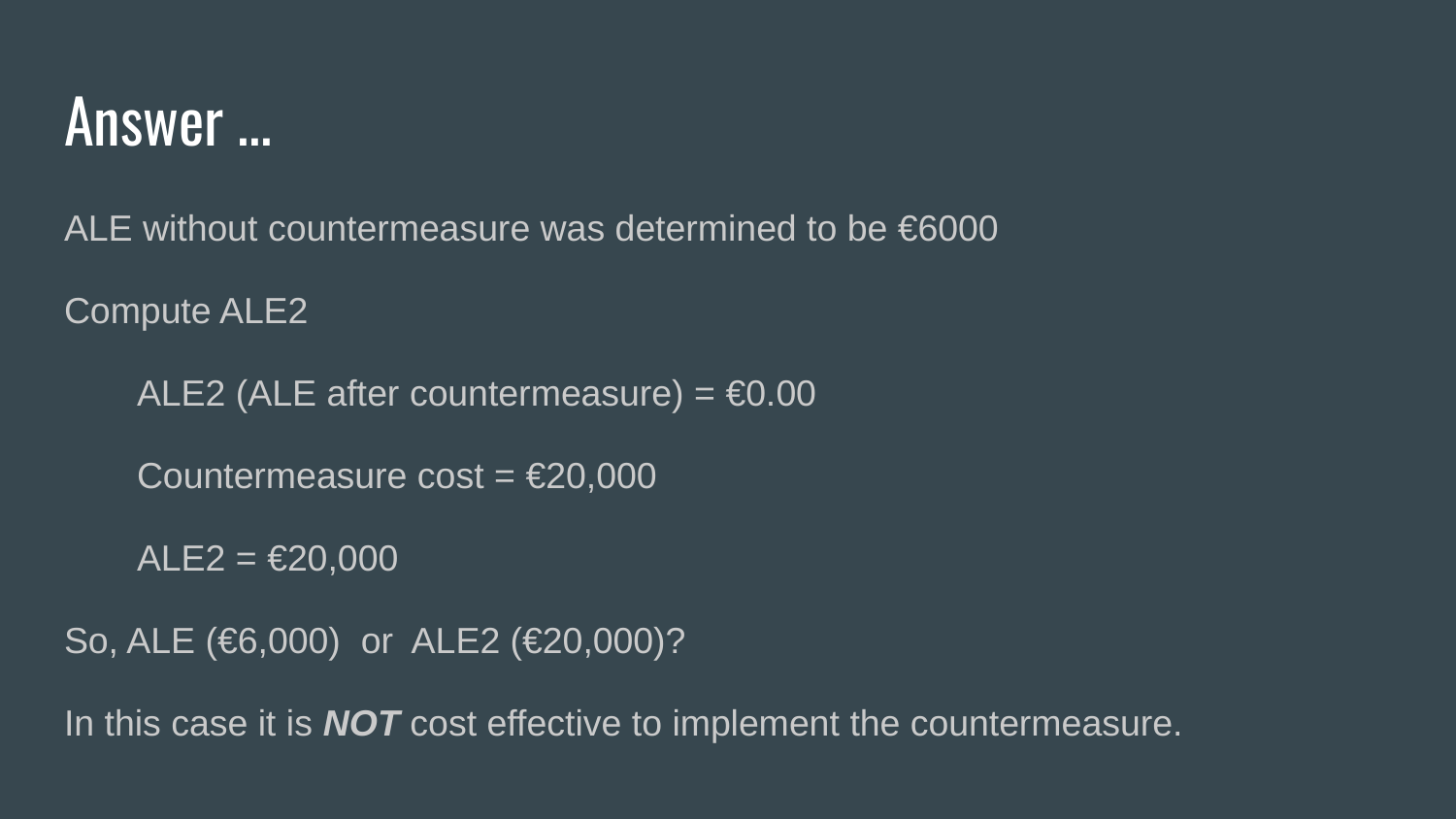

# Answer ...
ALE without countermeasure was determined to be €6000​
​Compute ALE2​
ALE2 (ALE after countermeasure) = €0.00 ​
Countermeasure cost = €20,000​
ALE2 = €20,000​
So, ​ALE (€6,000)  or  ALE2 (€20,000)?
In this case it is NOT cost effective to implement the countermeasure.​

​
​